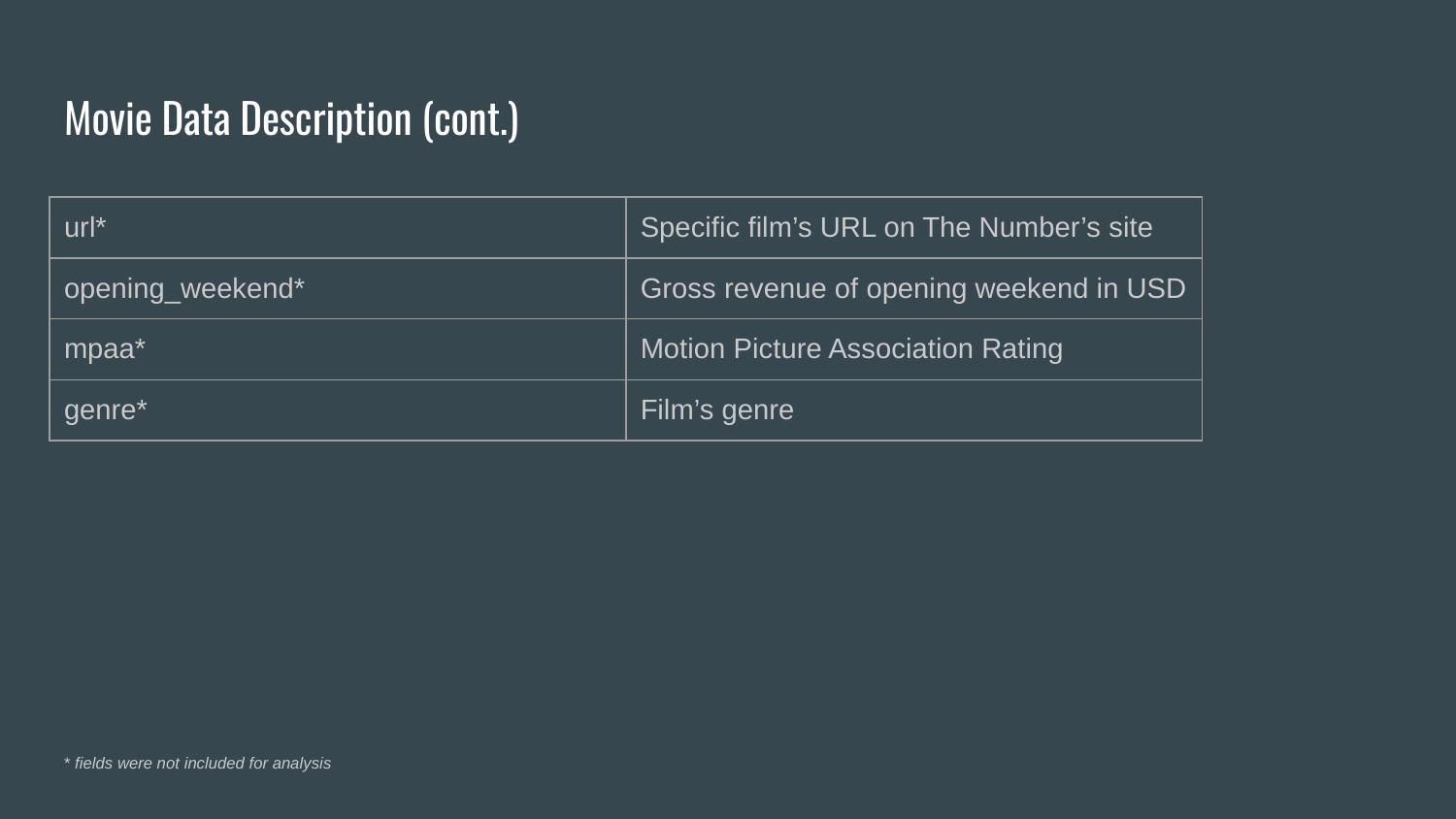

# Movie Data Description (cont.)
| url\* | Specific film’s URL on The Number’s site |
| --- | --- |
| opening\_weekend\* | Gross revenue of opening weekend in USD |
| mpaa\* | Motion Picture Association Rating |
| genre\* | Film’s genre |
* fields were not included for analysis